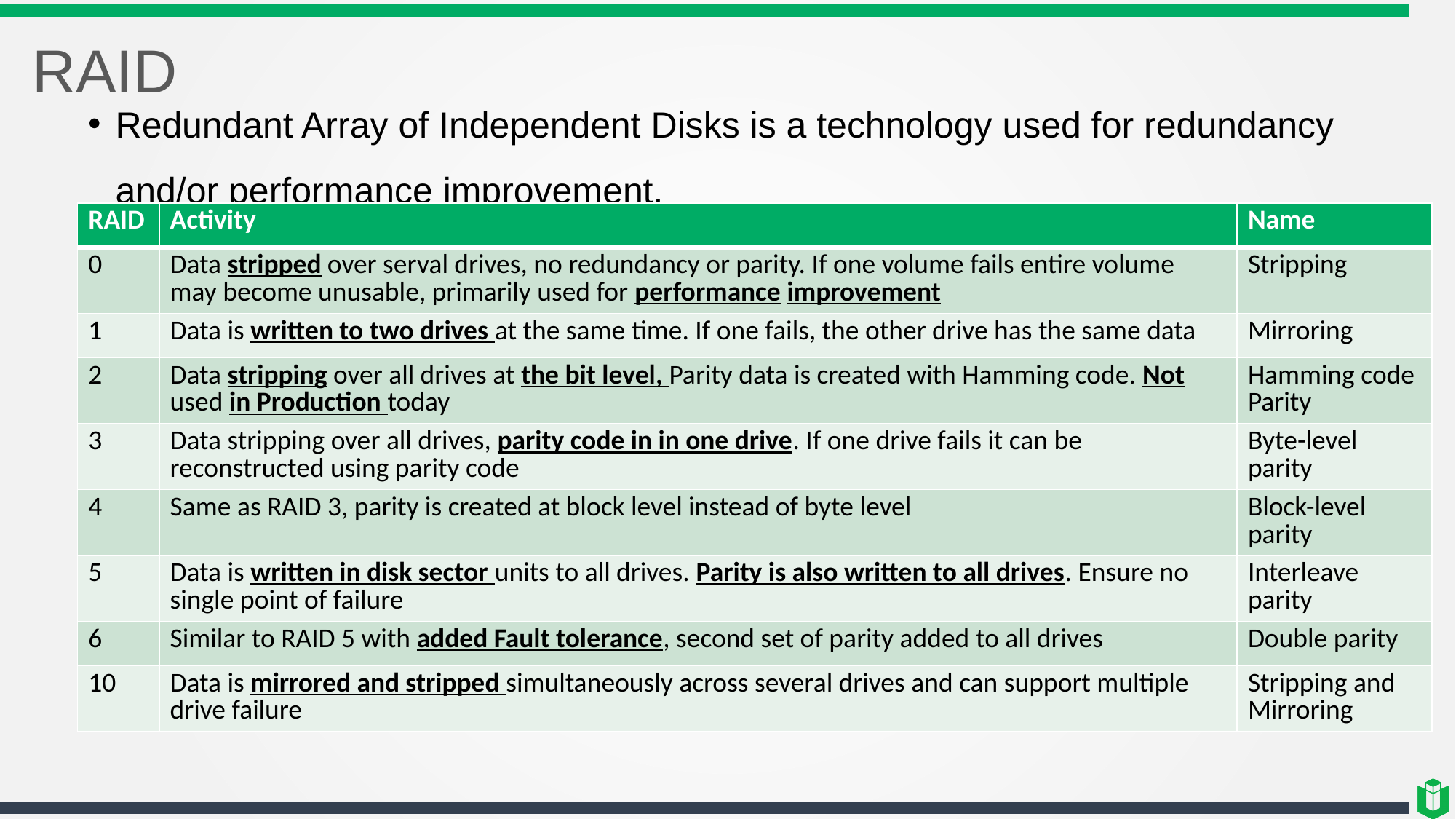

# RAID
Redundant Array of Independent Disks is a technology used for redundancy and/or performance improvement.
| RAID | Activity | Name |
| --- | --- | --- |
| 0 | Data stripped over serval drives, no redundancy or parity. If one volume fails entire volume may become unusable, primarily used for performance improvement | Stripping |
| 1 | Data is written to two drives at the same time. If one fails, the other drive has the same data | Mirroring |
| 2 | Data stripping over all drives at the bit level, Parity data is created with Hamming code. Not used in Production today | Hamming code Parity |
| 3 | Data stripping over all drives, parity code in in one drive. If one drive fails it can be reconstructed using parity code | Byte-level parity |
| 4 | Same as RAID 3, parity is created at block level instead of byte level | Block-level parity |
| 5 | Data is written in disk sector units to all drives. Parity is also written to all drives. Ensure no single point of failure | Interleave parity |
| 6 | Similar to RAID 5 with added Fault tolerance, second set of parity added to all drives | Double parity |
| 10 | Data is mirrored and stripped simultaneously across several drives and can support multiple drive failure | Stripping and Mirroring |